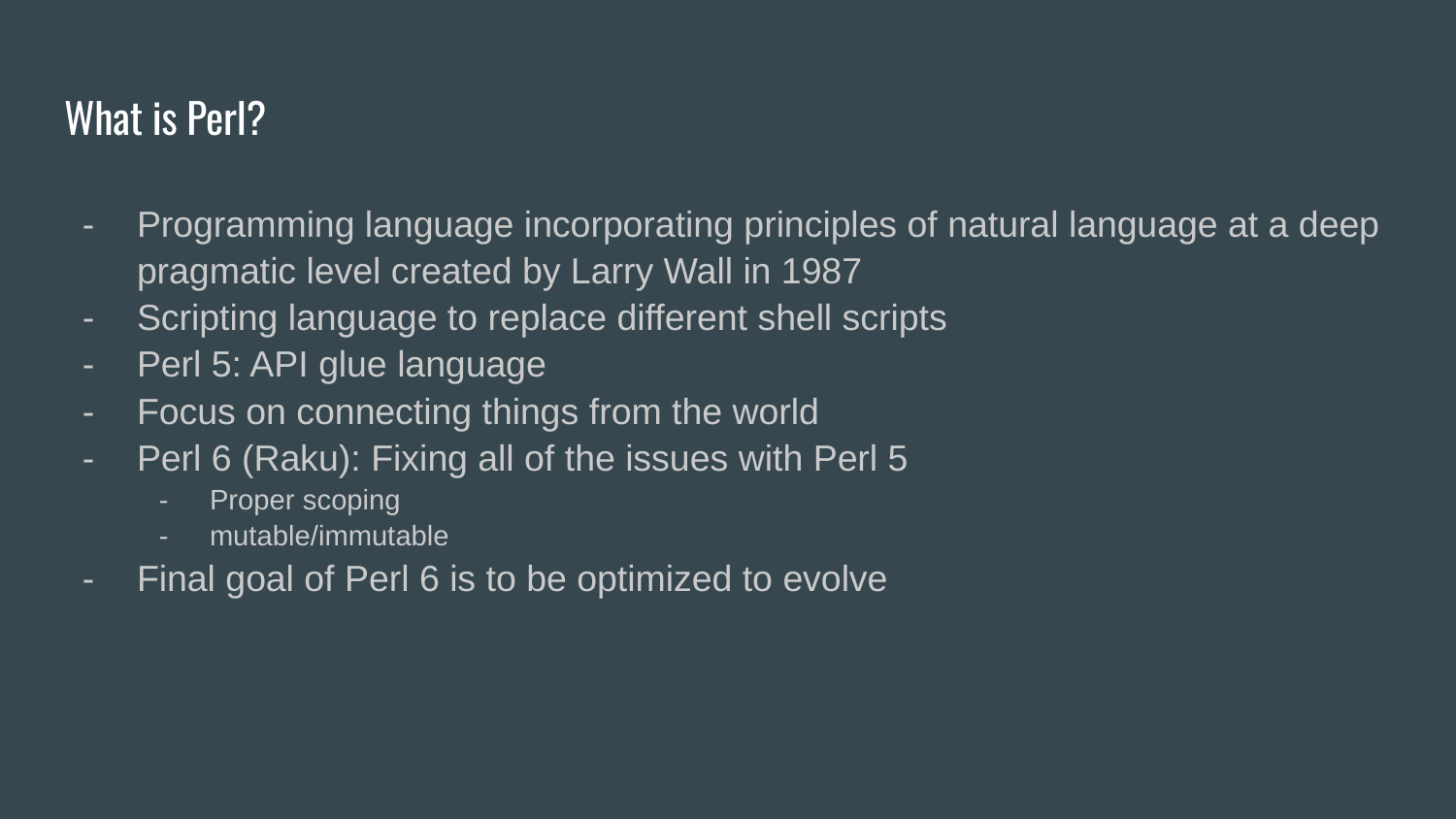

# What is Perl?
Programming language incorporating principles of natural language at a deep pragmatic level created by Larry Wall in 1987
Scripting language to replace different shell scripts
Perl 5: API glue language
Focus on connecting things from the world
Perl 6 (Raku): Fixing all of the issues with Perl 5
Proper scoping
mutable/immutable
Final goal of Perl 6 is to be optimized to evolve